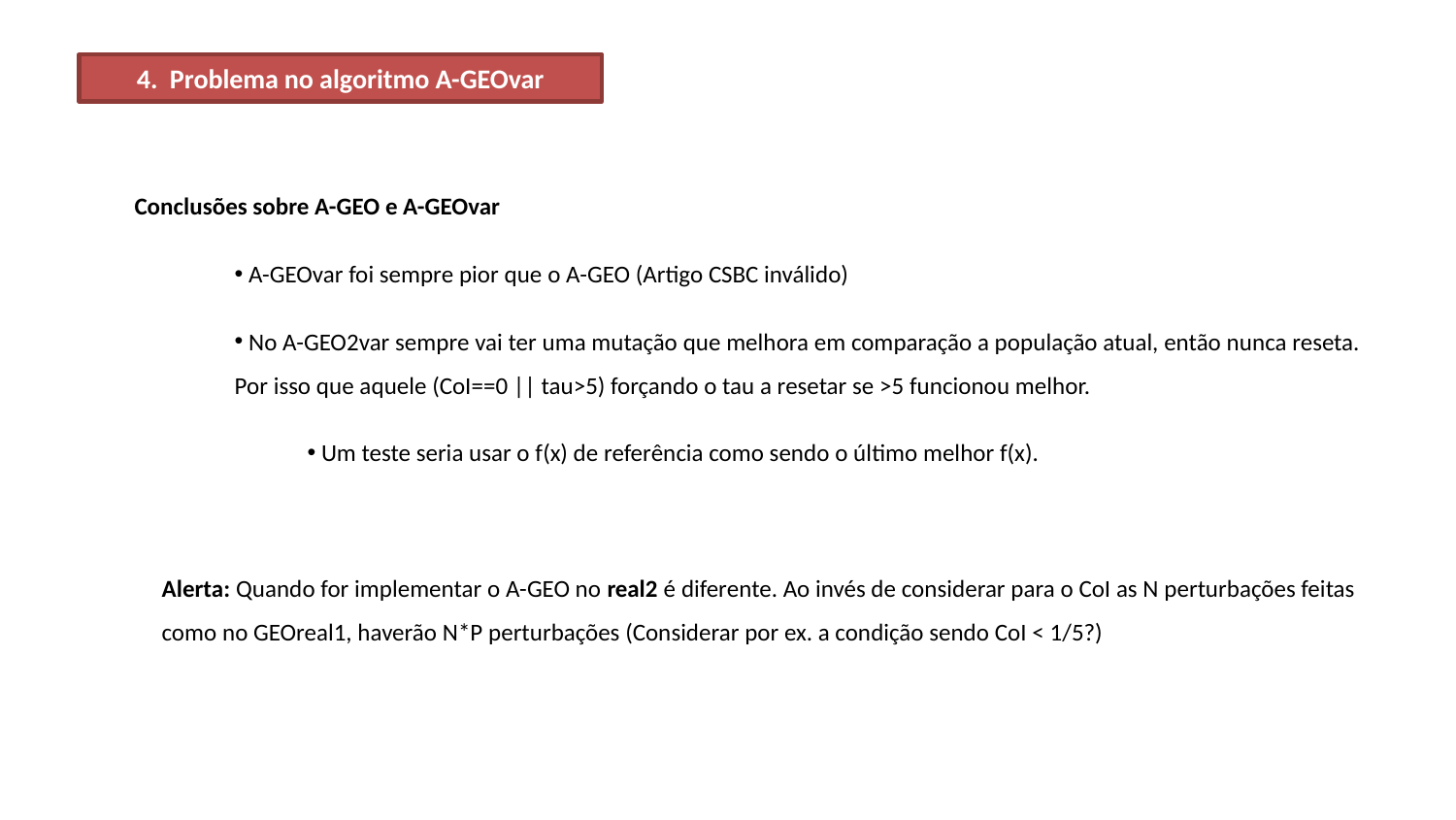

4.  Problema no algoritmo A-GEOvar
Conclusões sobre A-GEO e A-GEOvar
 A-GEOvar foi sempre pior que o A-GEO (Artigo CSBC inválido)
 No A-GEO2var sempre vai ter uma mutação que melhora em comparação a população atual, então nunca reseta. Por isso que aquele (CoI==0 || tau>5) forçando o tau a resetar se >5 funcionou melhor.
 Um teste seria usar o f(x) de referência como sendo o último melhor f(x).

Alerta: Quando for implementar o A-GEO no real2 é diferente. Ao invés de considerar para o CoI as N perturbações feitas como no GEOreal1, haverão N*P perturbações (Considerar por ex. a condição sendo CoI < 1/5?)